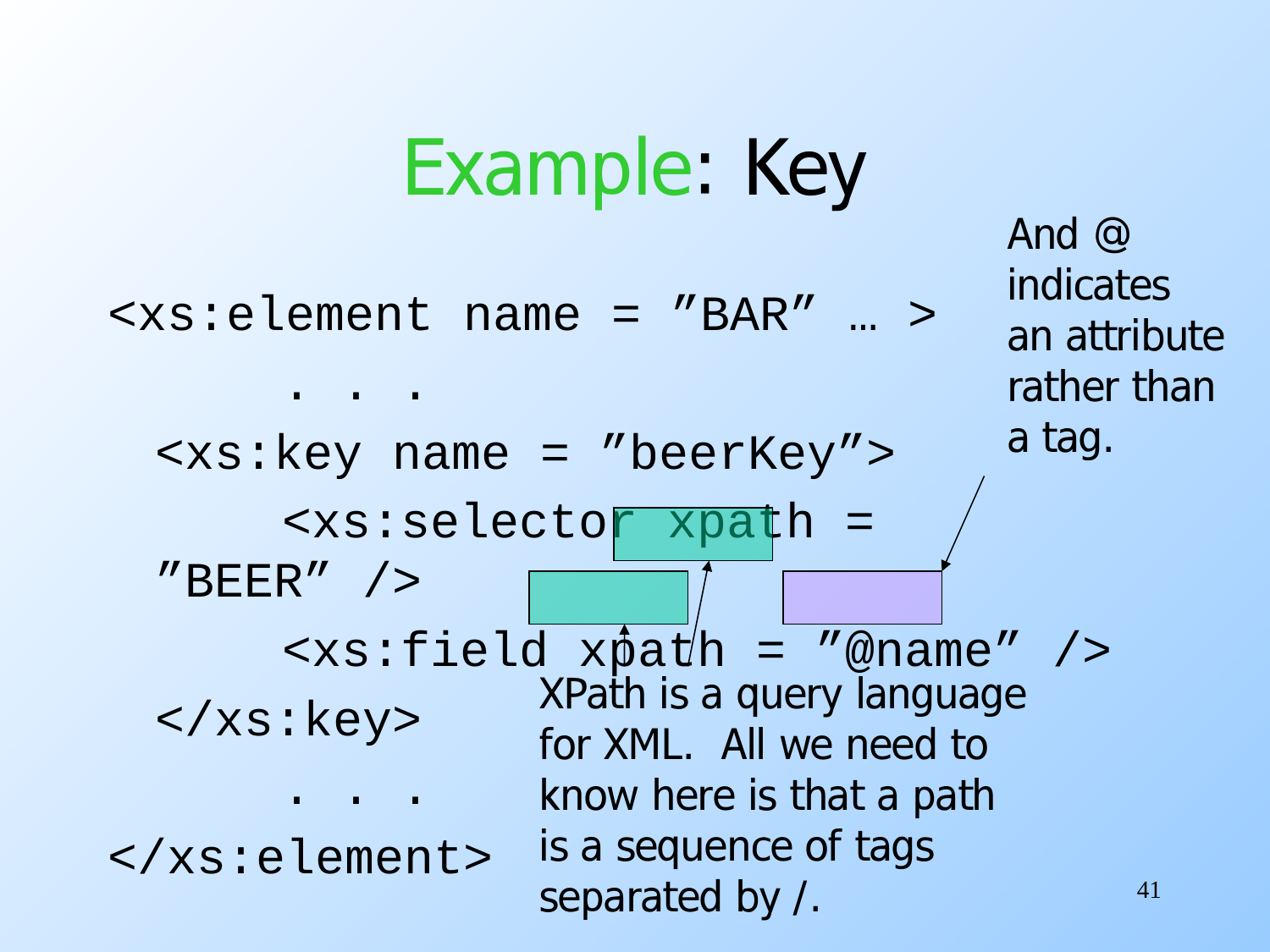

# Example: Key
And @
indicates
an attribute
rather than
a tag.

<xs:element name = ”BAR” … >
		. . .
	<xs:key name = ”beerKey”>
		<xs:selector xpath = ”BEER” />
		<xs:field xpath = ”@name” />
	</xs:key>
		. . .
</xs:element>

XPath is a query language
for XML.  All we need to
know here is that a path
is a sequence of tags
separated by /.
41